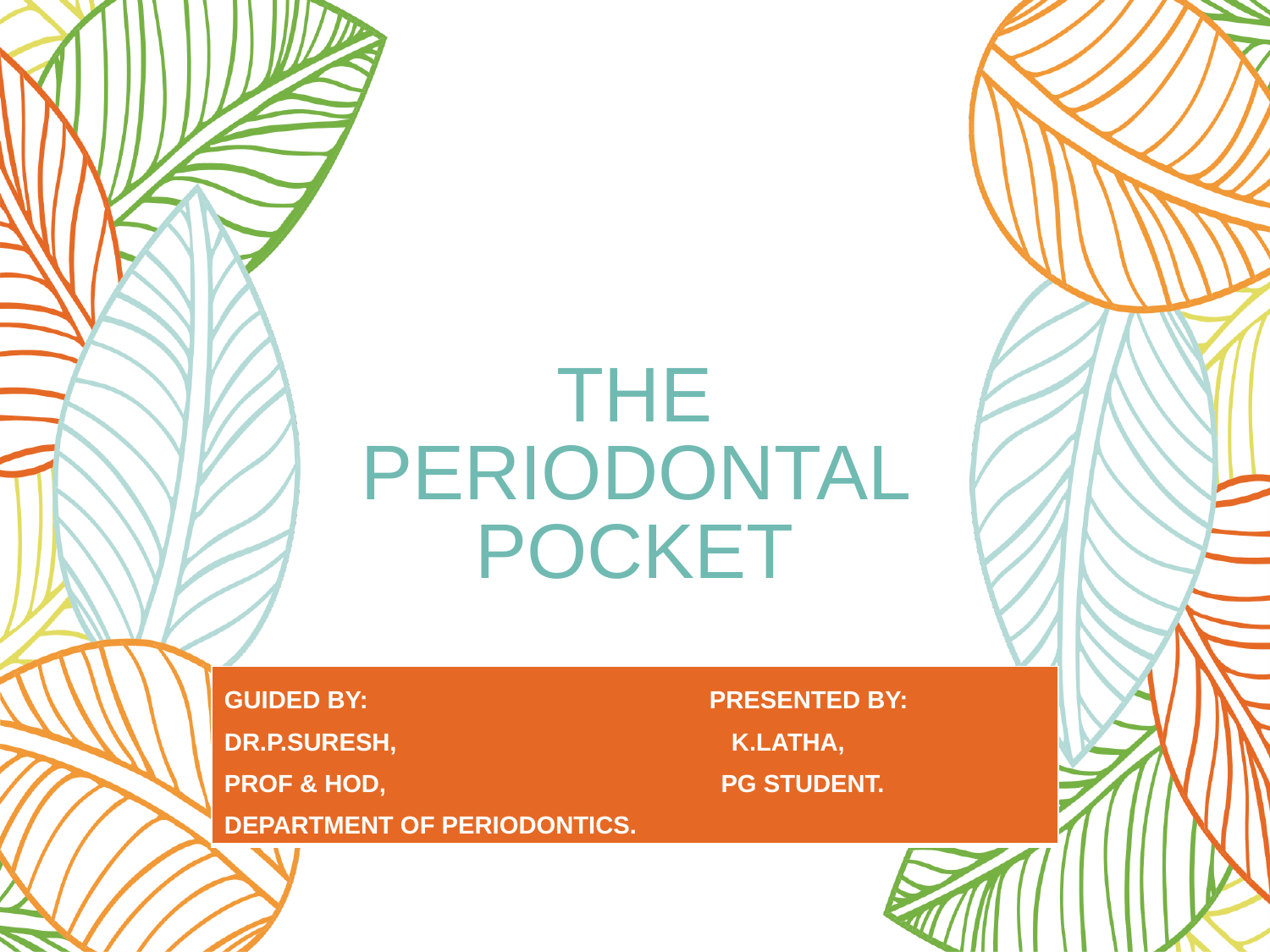

# THE PERIODONTAL POCKET
| GUIDED BY: PRESENTED BY: DR.P.SURESH, K.LATHA, PROF & HOD, PG STUDENT. DEPARTMENT OF PERIODONTICS. |
| --- |